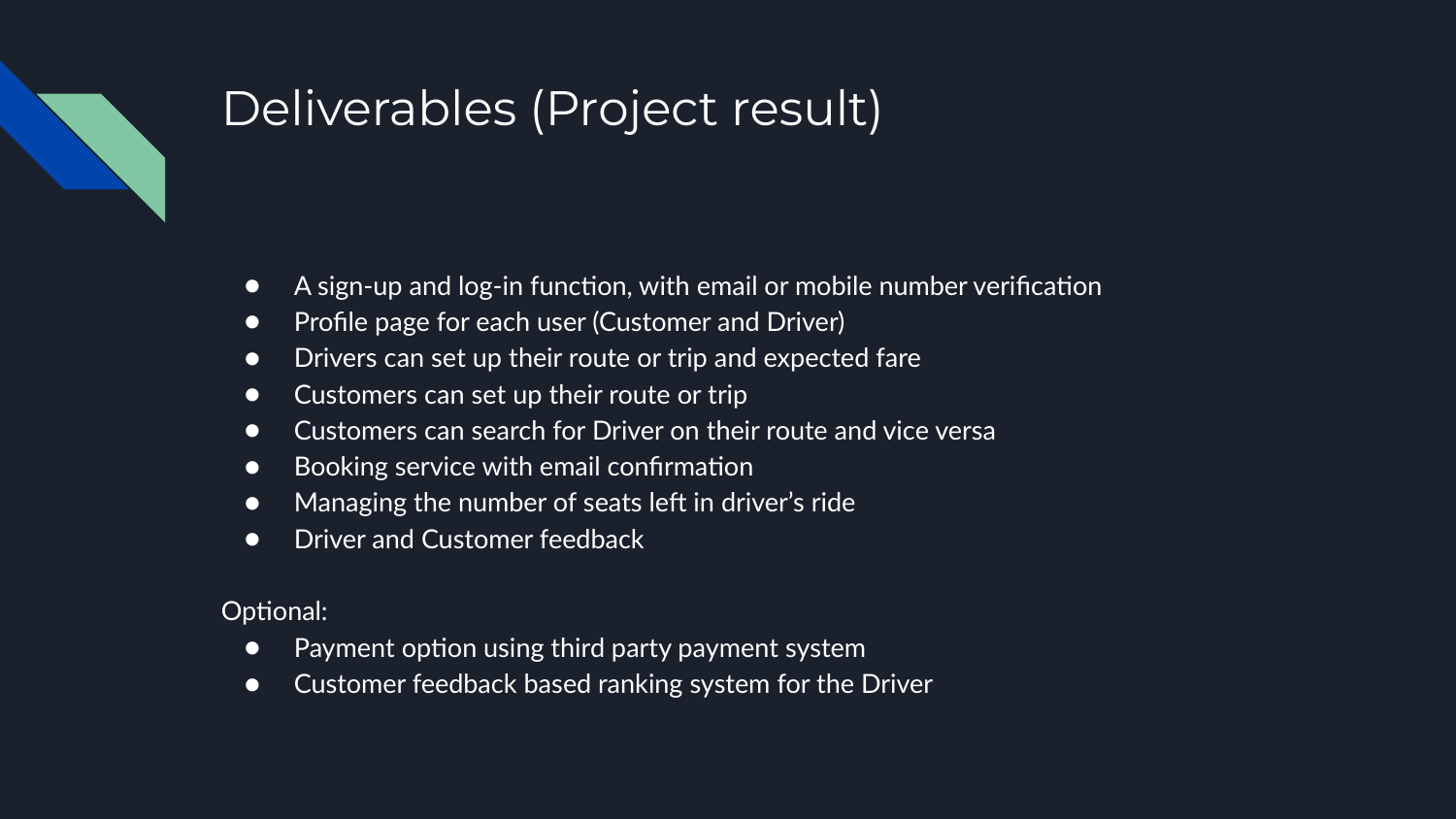

# Deliverables (Project result)
A sign-up and log-in function, with email or mobile number verification
Profile page for each user (Customer and Driver)
Drivers can set up their route or trip and expected fare
Customers can set up their route or trip
Customers can search for Driver on their route and vice versa
Booking service with email confirmation
Managing the number of seats left in driver’s ride
Driver and Customer feedback

Optional:
Payment option using third party payment system
Customer feedback based ranking system for the Driver